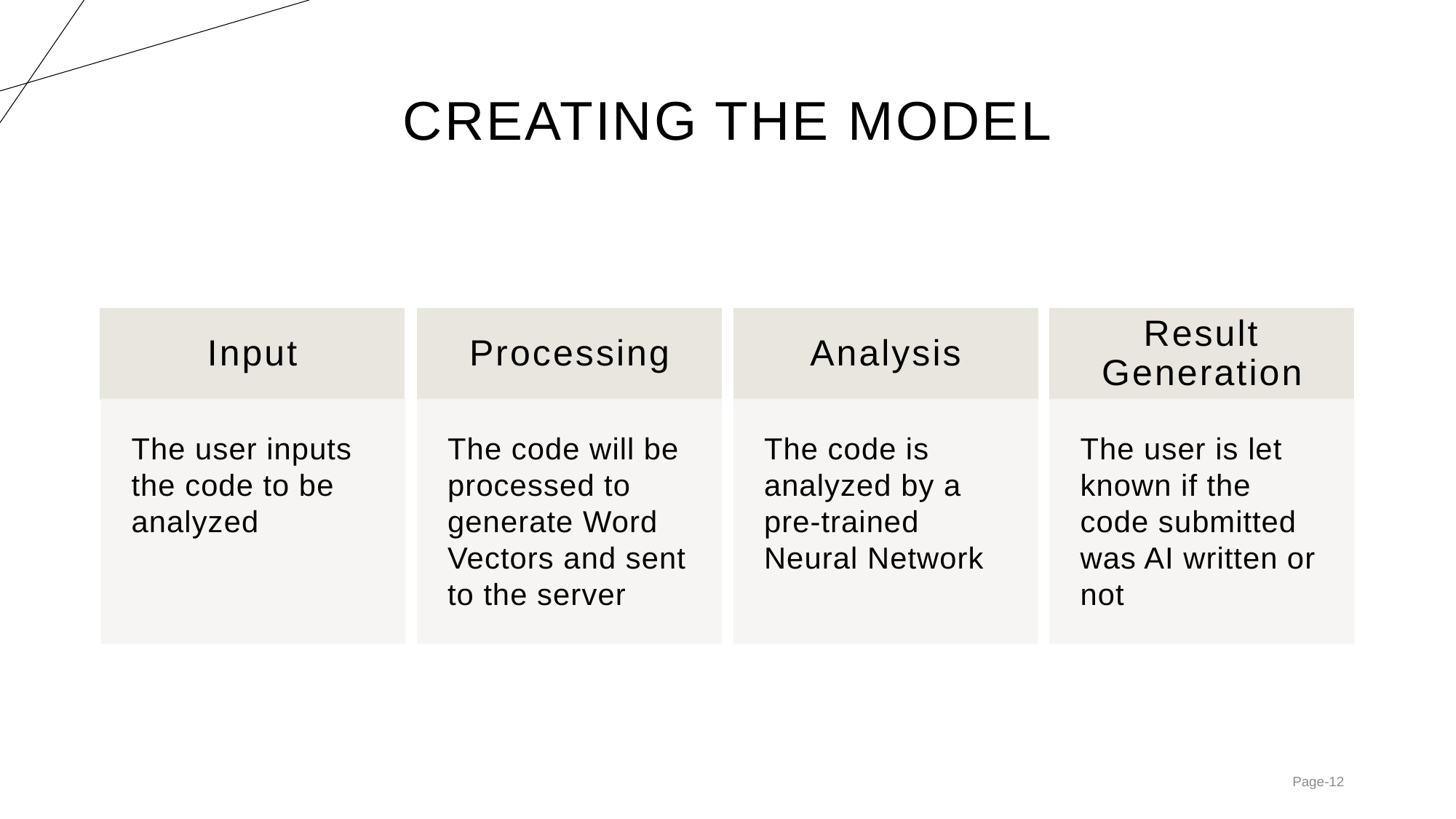

# Creating the model
Input
The user inputs the code to be analyzed
Processing
The code will be processed to generate Word Vectors and sent to the server
Analysis
The code is analyzed by a pre-trained Neural Network
Result Generation
The user is let known if the code submitted was AI written or not
Page-12